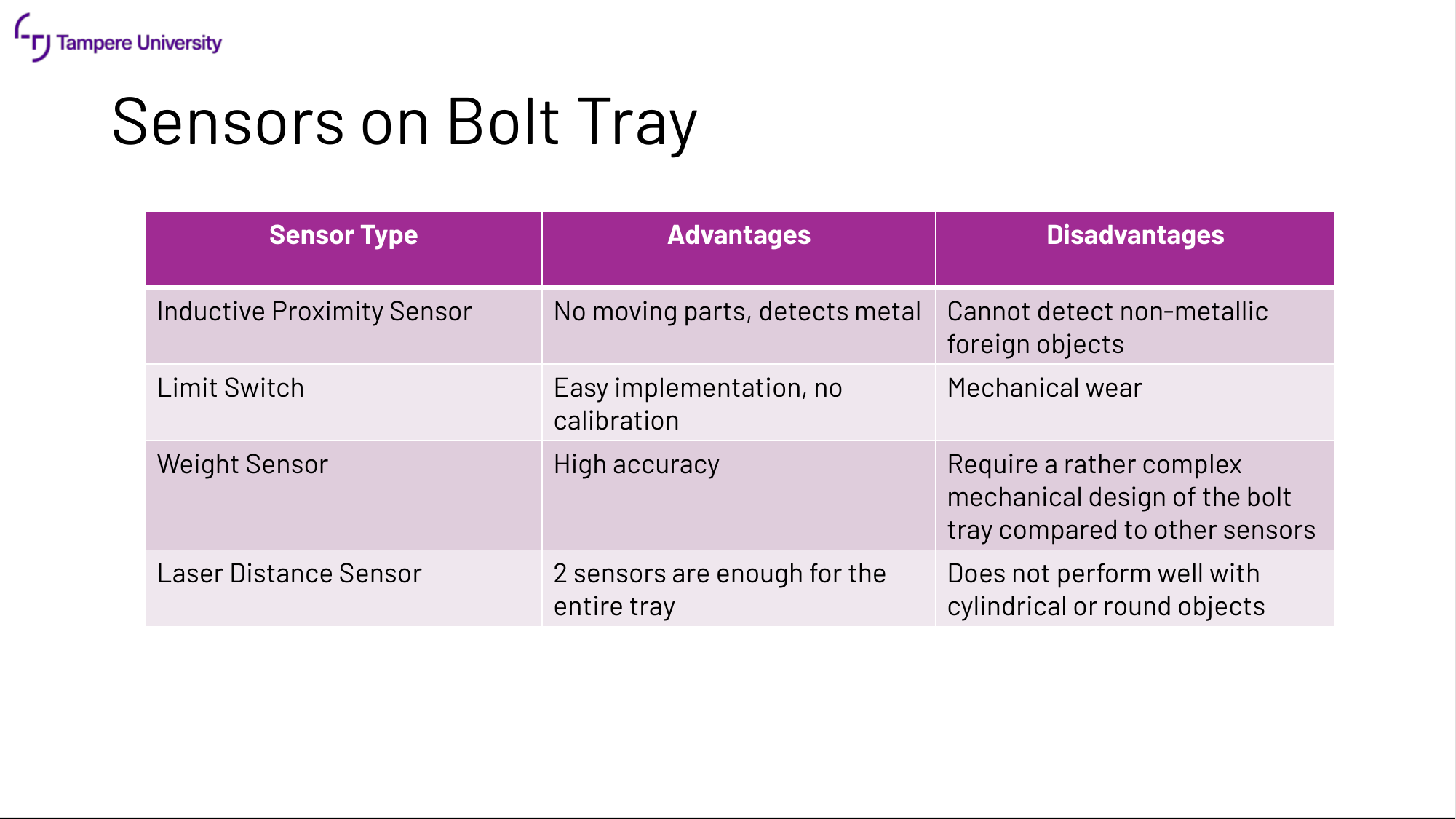

# Sensors on Bolt Tray
| Sensor Type | Advantages | Disadvantages |
| --- | --- | --- |
| Inductive Proximity Sensor | No moving parts, detects metal | Cannot detect non-metallic foreign objects |
| Limit Switch | Easy implementation, no calibration | Mechanical wear |
| Weight Sensor | High accuracy | Require a rather complex mechanical design of the bolt tray compared to other sensors |
| Laser Distance Sensor | 2 sensors are enough for the entire tray | Does not perform well with cylindrical or round objects |